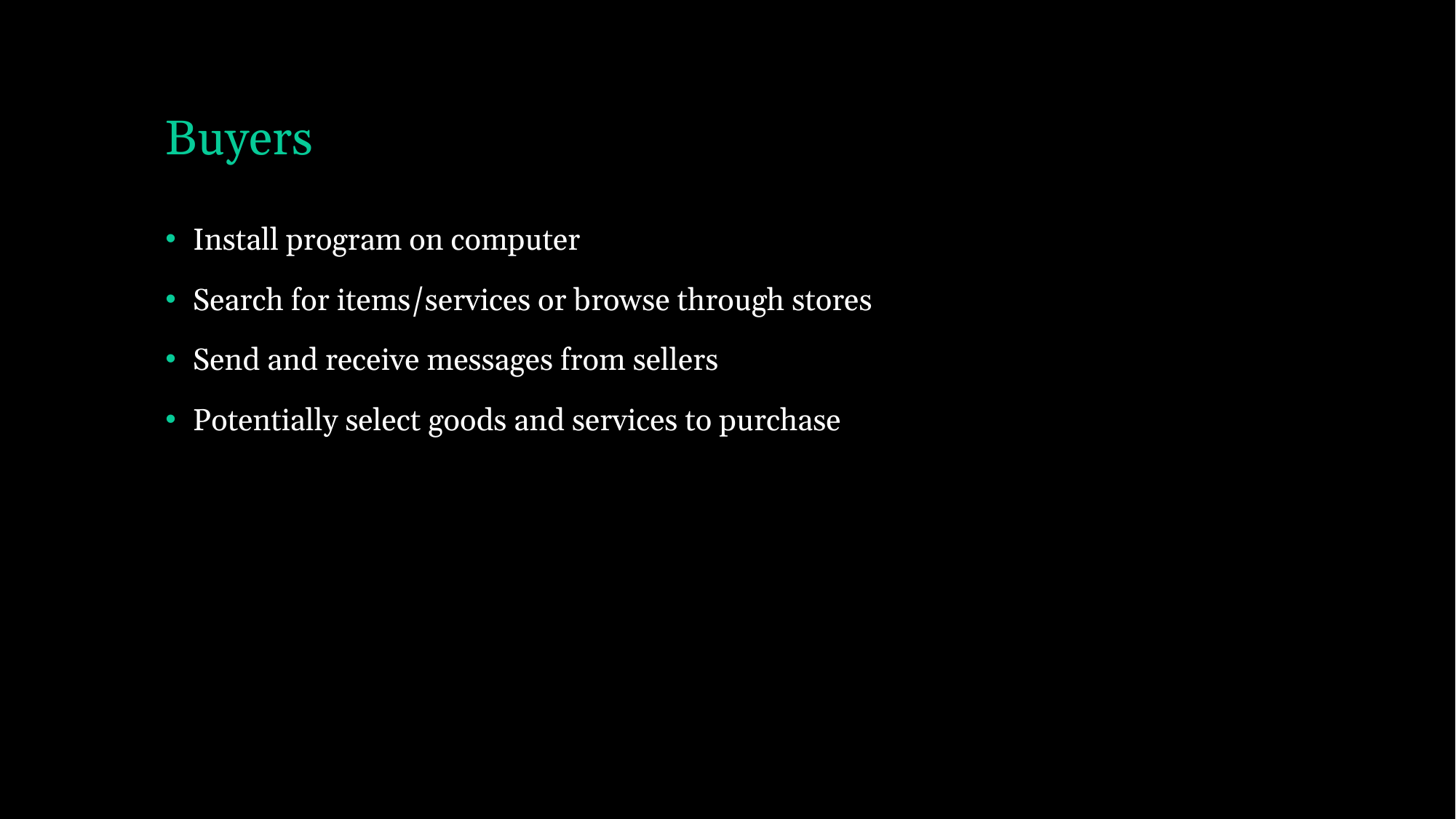

# Buyers
Install program on computer
Search for items/services or browse through stores
Send and receive messages from sellers
Potentially select goods and services to purchase